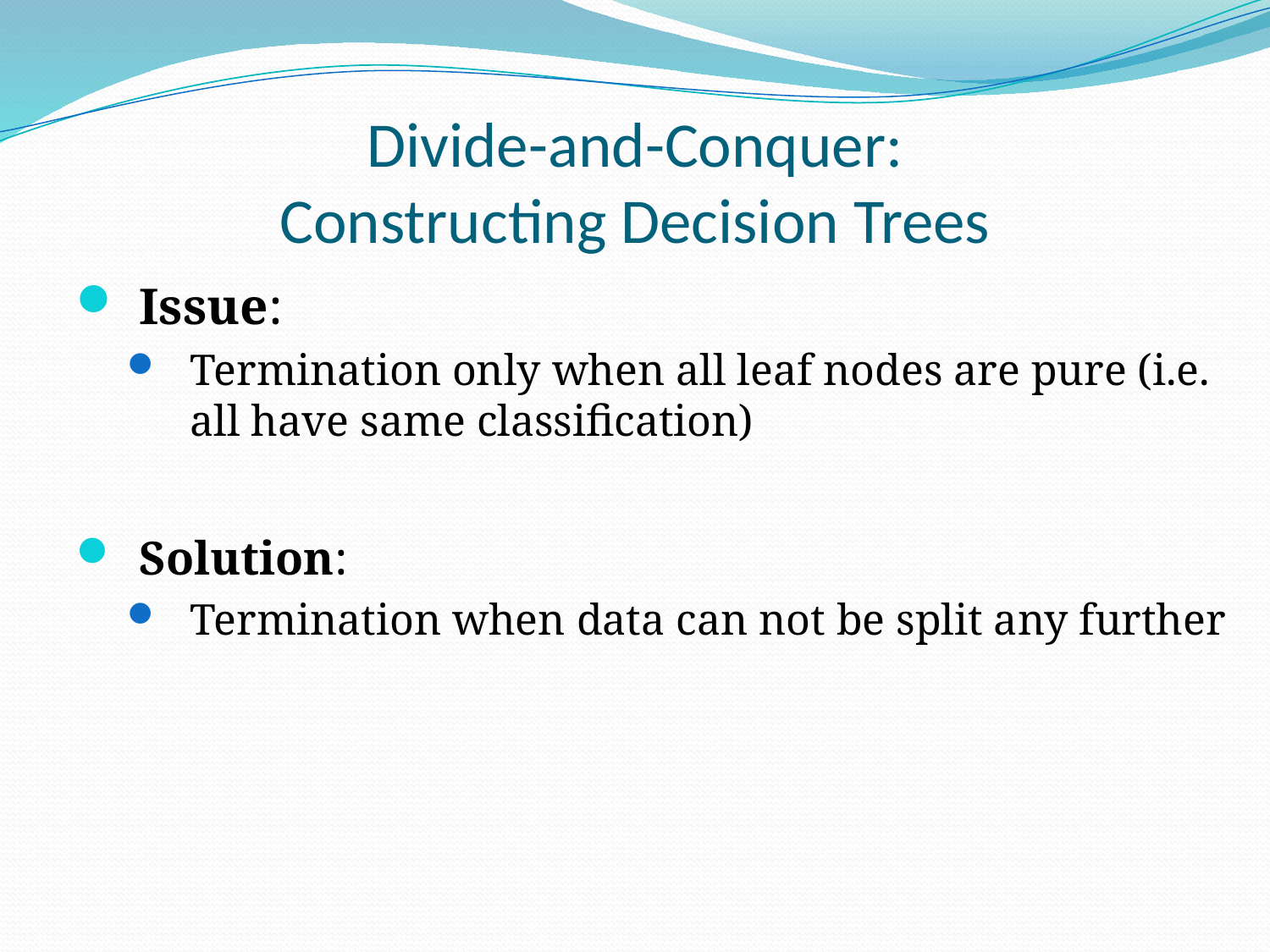

# Divide-and-Conquer: Constructing Decision Trees
Issue:
Termination only when all leaf nodes are pure (i.e. all have same classification)

Solution:
Termination when data can not be split any further